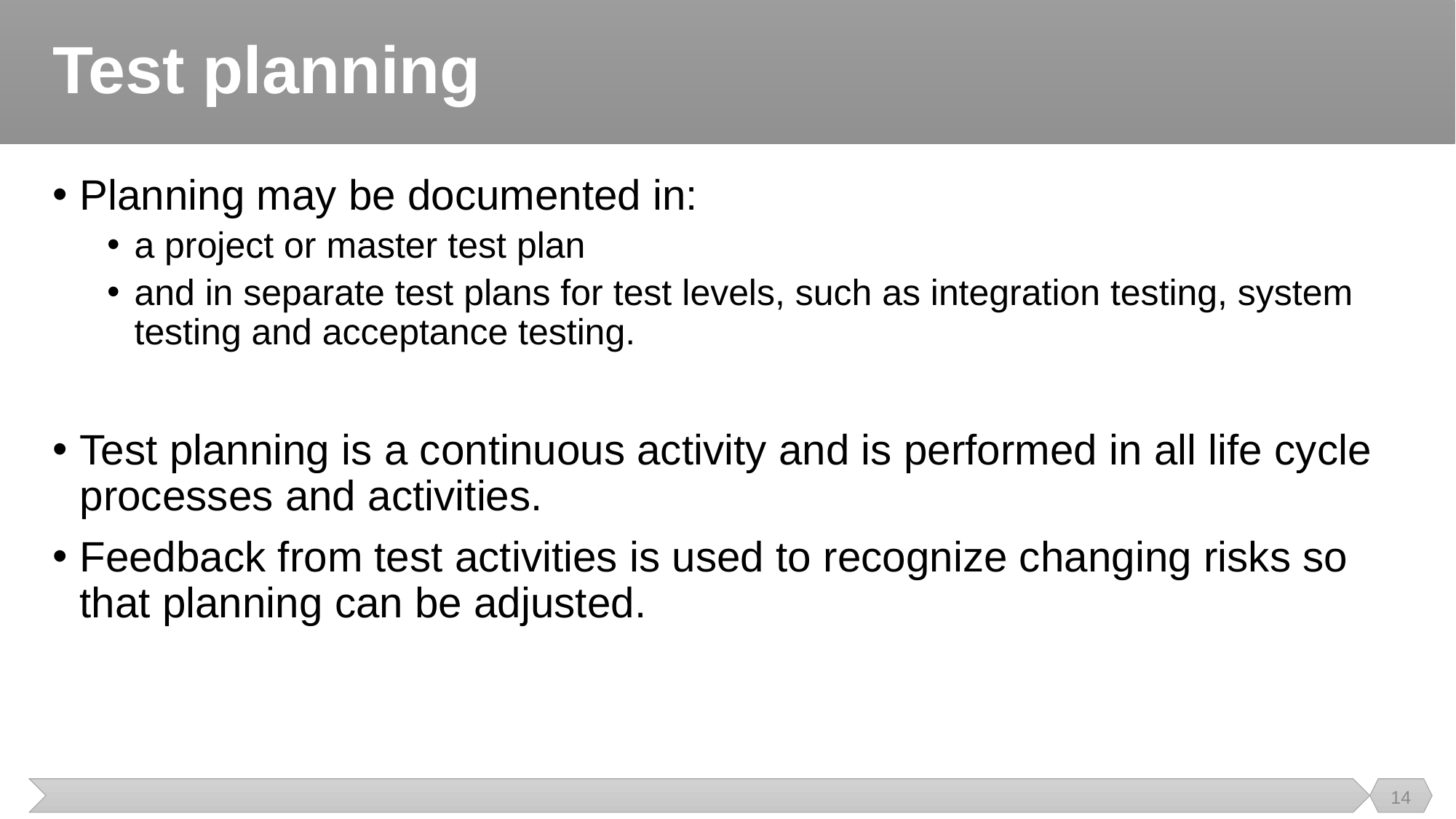

# Test planning
Planning may be documented in:
a project or master test plan
and in separate test plans for test levels, such as integration testing, system testing and acceptance testing.

Test planning is a continuous activity and is performed in all life cycle processes and activities.
Feedback from test activities is used to recognize changing risks so that planning can be adjusted.
14